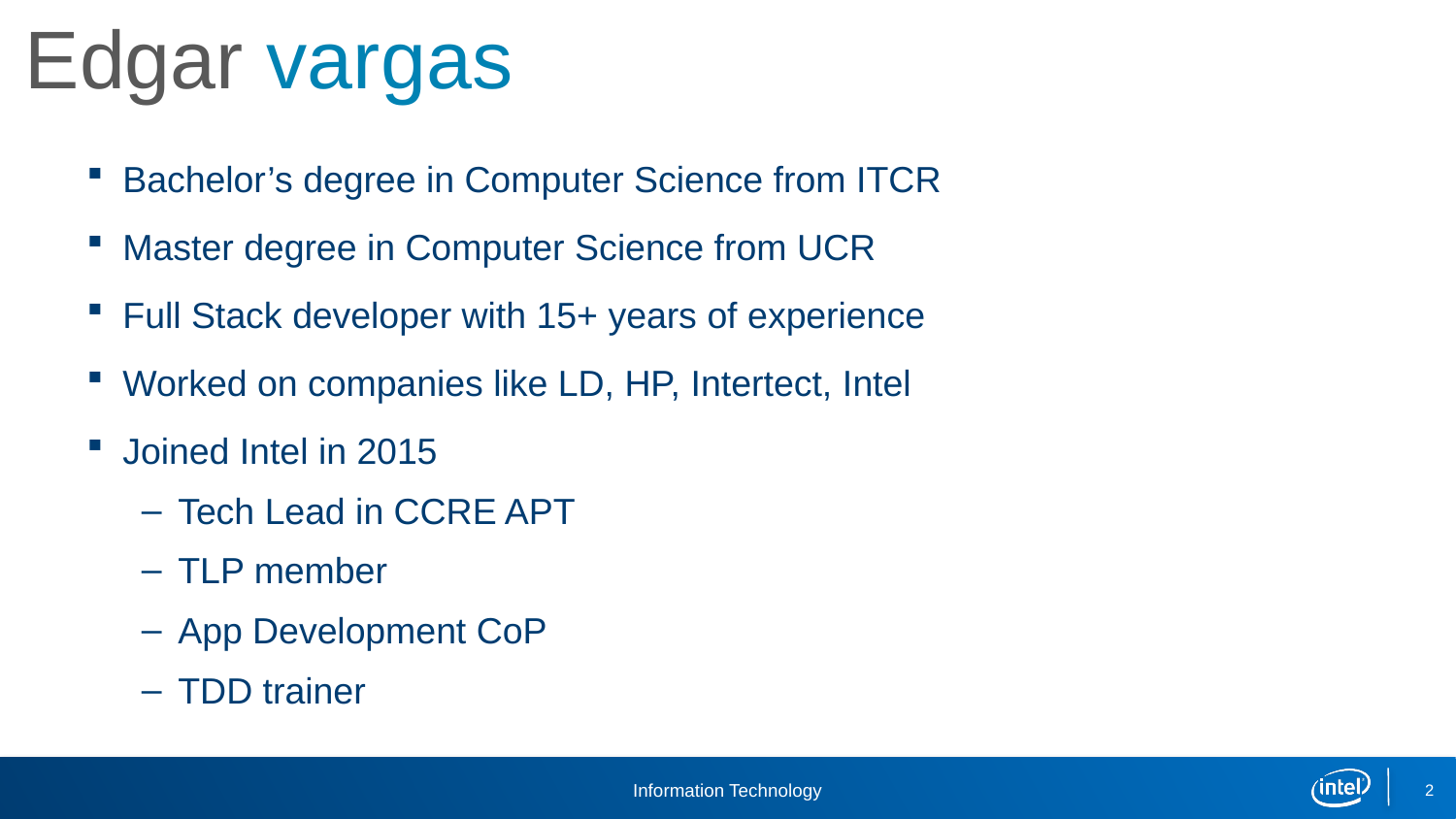

Edgar vargas
Bachelor’s degree in Computer Science from ITCR
Master degree in Computer Science from UCR
Full Stack developer with 15+ years of experience
Worked on companies like LD, HP, Intertect, Intel
Joined Intel in 2015
Tech Lead in CCRE APT
TLP member
App Development CoP
TDD trainer

2